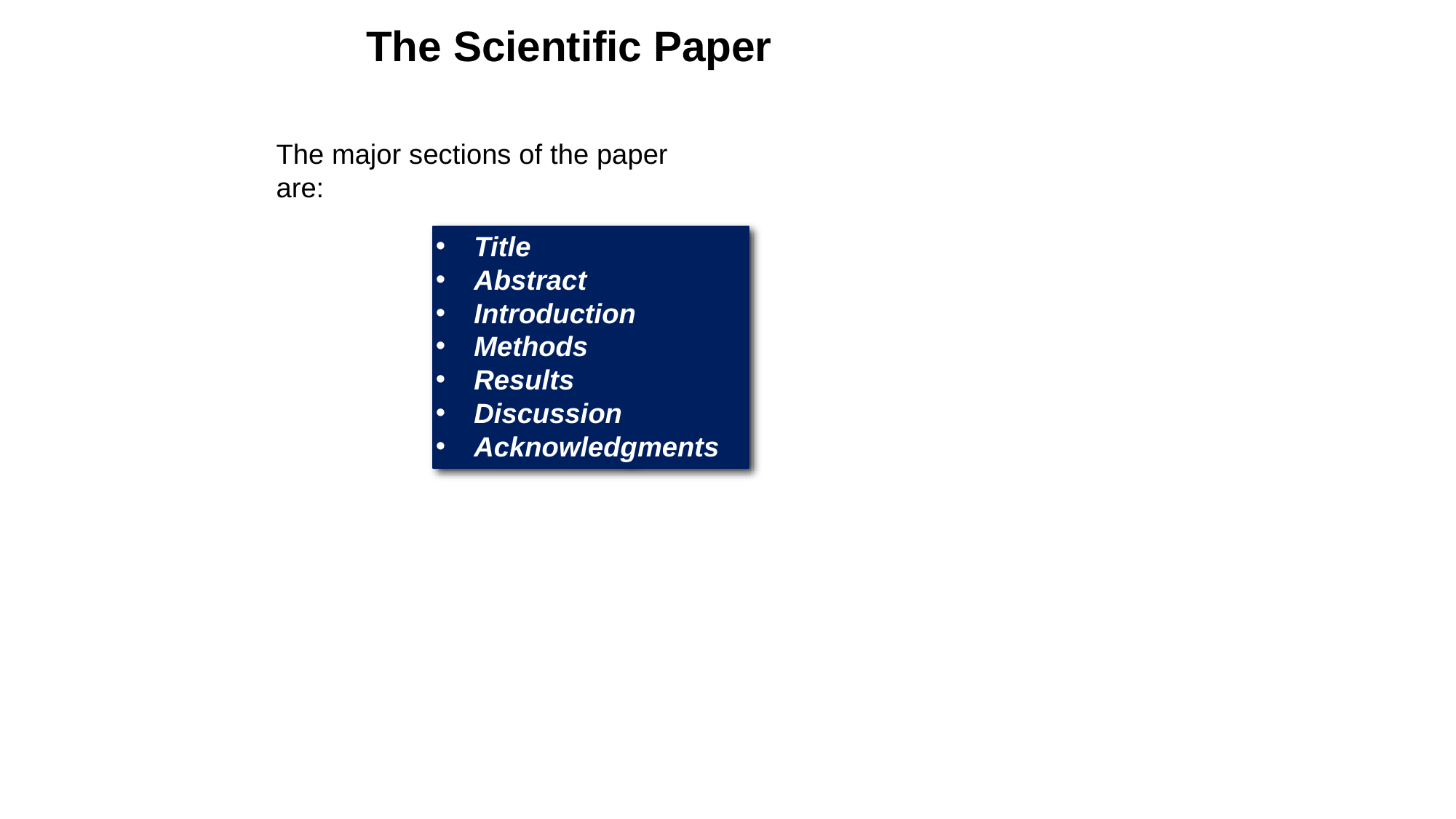

The Scientific Paper
The major sections of the paper are:

Title
Abstract
Introduction
Methods
Results
Discussion
Acknowledgments